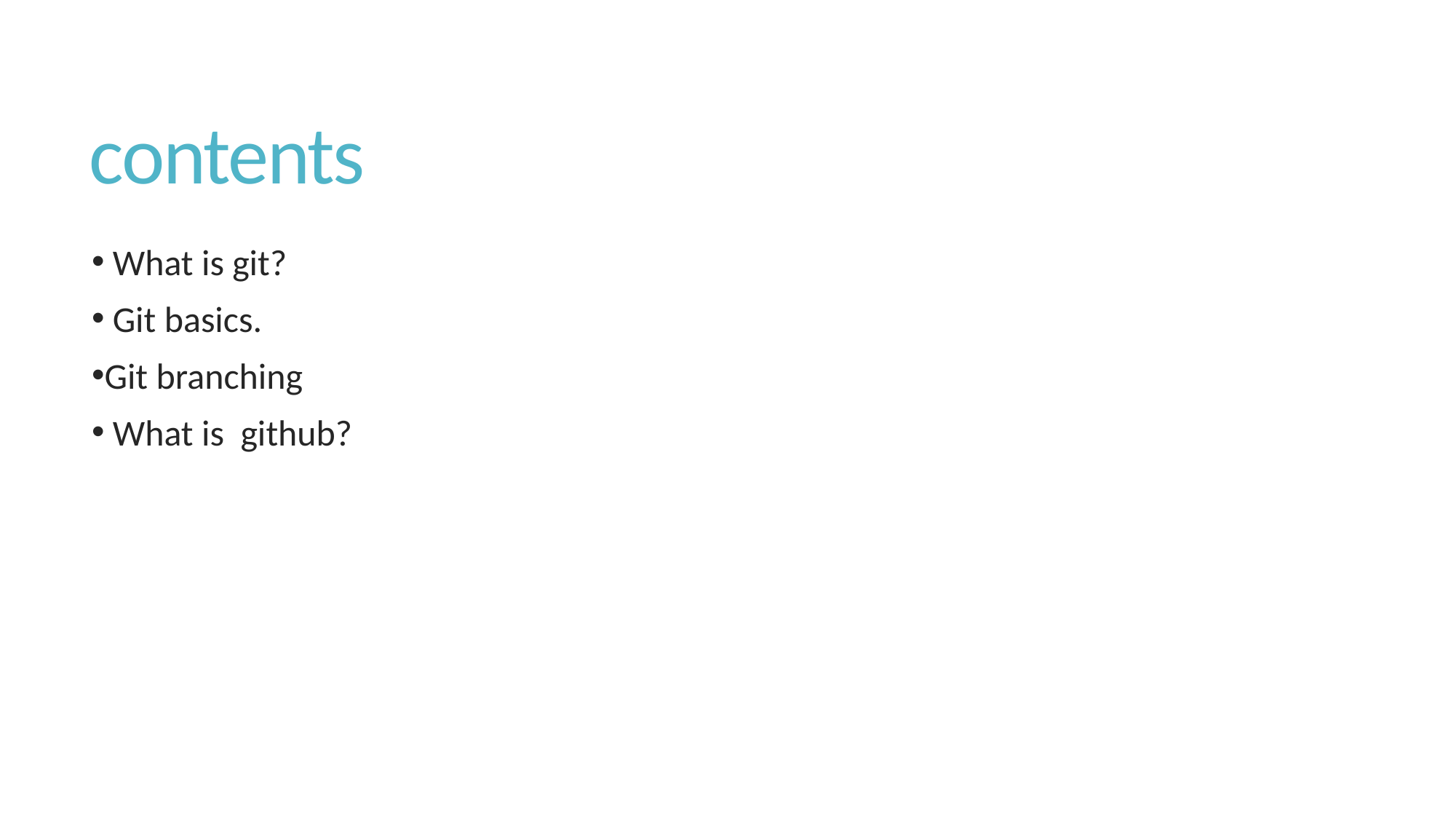

# contents
 What is git?
 Git basics.
Git branching
 What is  github?